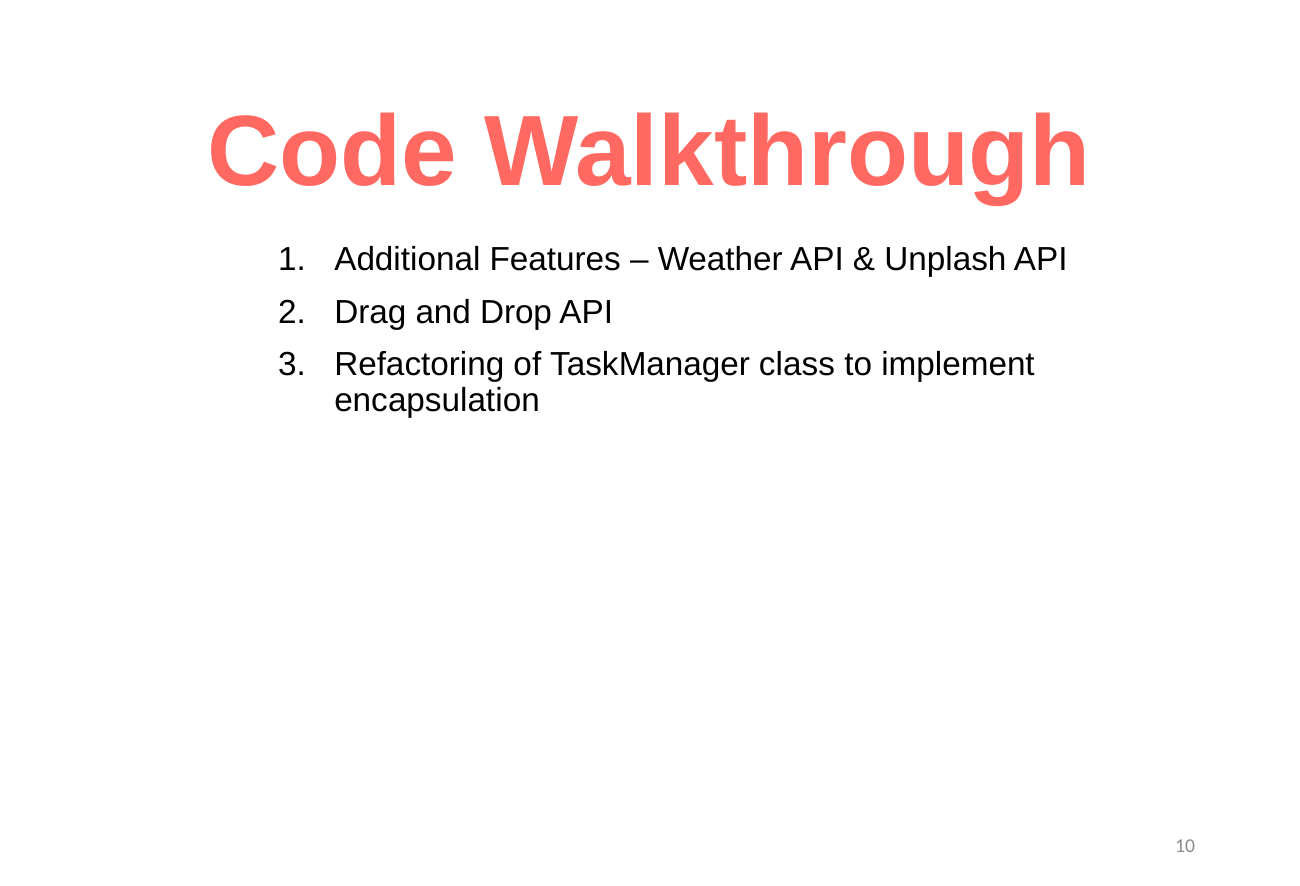

# Code Walkthrough
Additional Features – Weather API & Unplash API
Drag and Drop API
Refactoring of TaskManager class to implement encapsulation

10